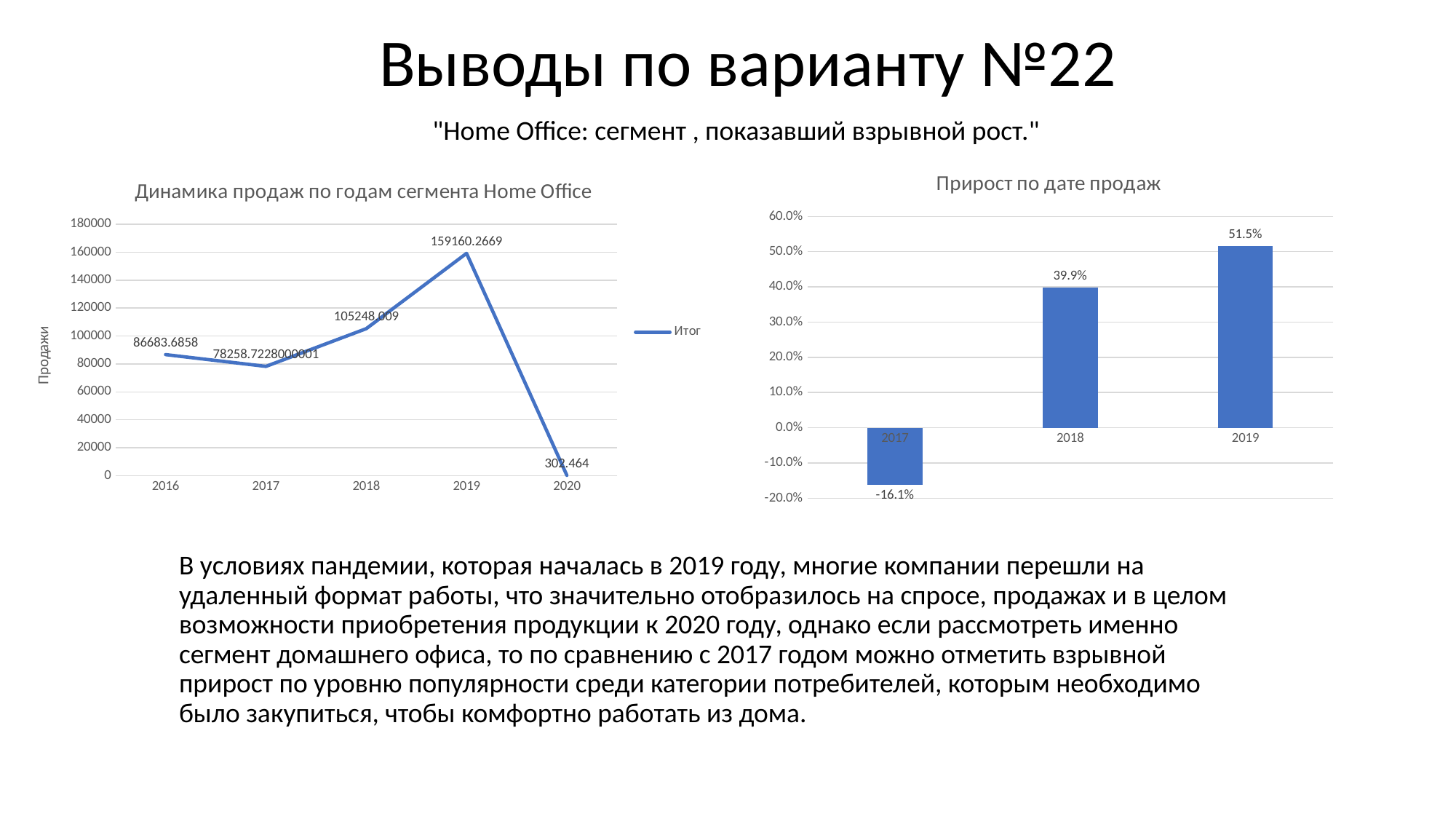

# Выводы по варианту №22
"Home Office: сегмент , показавший взрывной рост."

### Chart:

| Category | Прирост по дате продаж |
|---|---|
| 2017 | -0.16135999563011244 |
| 2018 | 0.39867570058043933 |
| 2019 | 0.5152964341245945 |

### Chart: Динамика продаж по годам сегмента Home Office

| Category | Итог |
|---|---|
| 2016 | 86683.68580000002 |
| 2017 | 78258.72280000006 |
| 2018 | 105248.00899999982 |
| 2019 | 159160.2669000001 |
| 2020 | 302.464 |
В условиях пандемии, которая началась в 2019 году, многие компании перешли на удаленный формат работы, что значительно отобразилось на спросе, продажах и в целом возможности приобретения продукции к 2020 году, однако если рассмотреть именно сегмент домашнего офиса, то по сравнению с 2017 годом можно отметить взрывной прирост по уровню популярности среди категории потребителей, которым необходимо было закупиться, чтобы комфортно работать из дома.